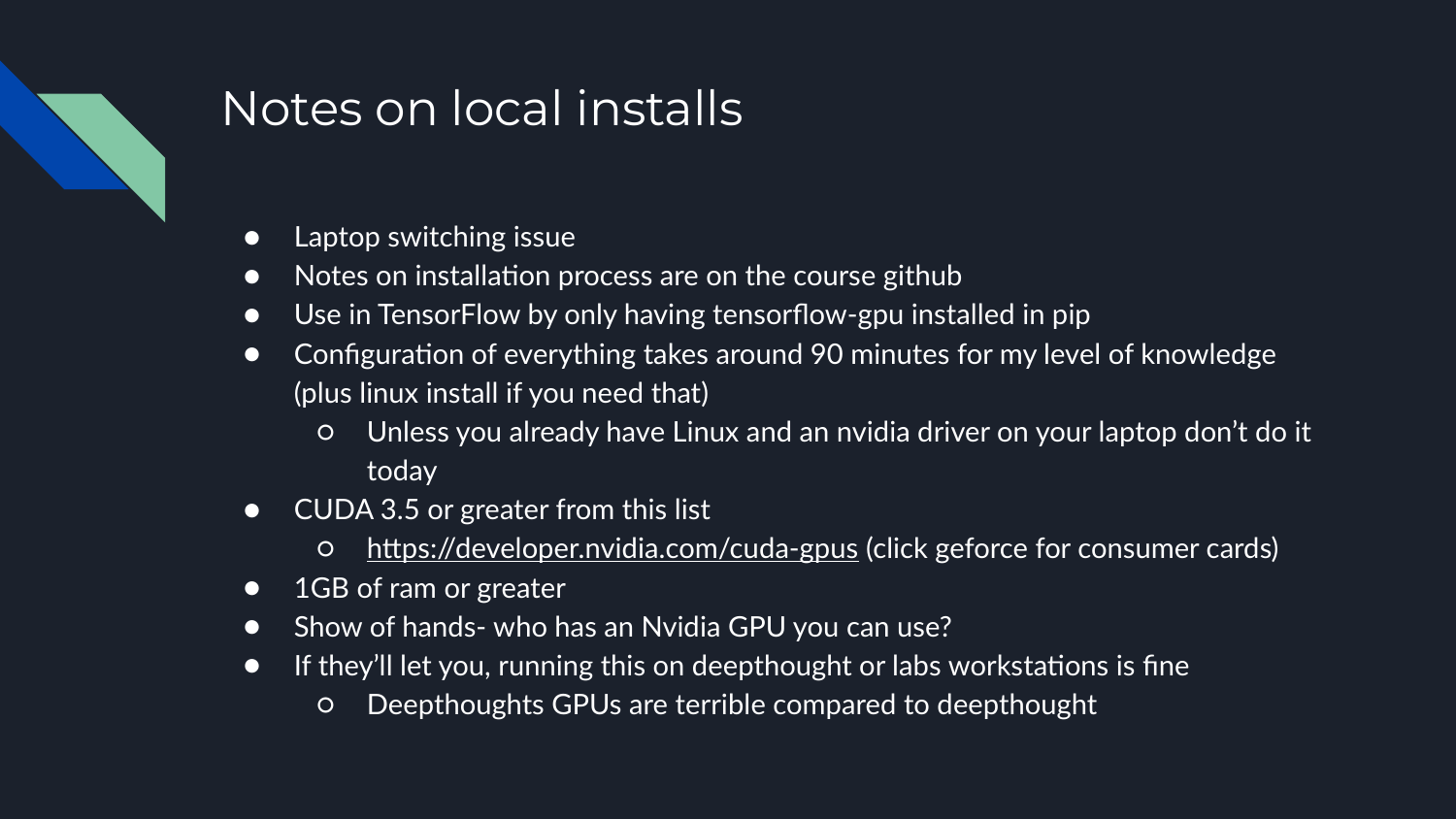

# Notes on local installs
Laptop switching issue
Notes on installation process are on the course github
Use in TensorFlow by only having tensorflow-gpu installed in pip
Configuration of everything takes around 90 minutes for my level of knowledge (plus linux install if you need that)
Unless you already have Linux and an nvidia driver on your laptop don’t do it today
CUDA 3.5 or greater from this list
https://developer.nvidia.com/cuda-gpus (click geforce for consumer cards)
1GB of ram or greater
Show of hands- who has an Nvidia GPU you can use?
If they’ll let you, running this on deepthought or labs workstations is fine
Deepthoughts GPUs are terrible compared to deepthought